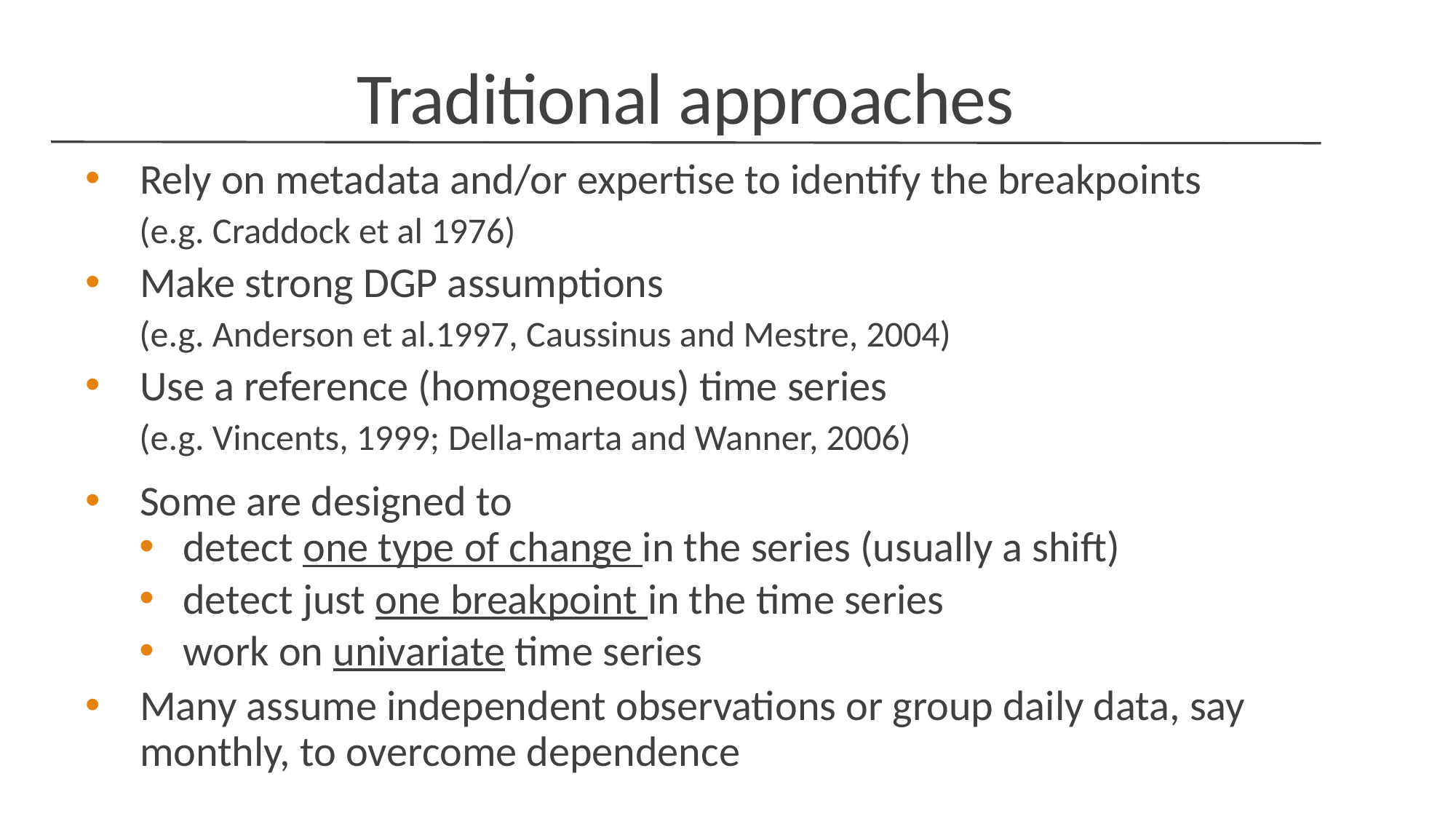

# Traditional approaches
Rely on metadata and/or expertise to identify the breakpoints
(e.g. Craddock et al 1976)
Make strong DGP assumptions
(e.g. Anderson et al.1997, Caussinus and Mestre, 2004)
Use a reference (homogeneous) time series
(e.g. Vincents, 1999; Della-marta and Wanner, 2006)
Some are designed to
detect one type of change in the series (usually a shift)
detect just one breakpoint in the time series
work on univariate time series
Many assume independent observations or group daily data, say monthly, to overcome dependence

5